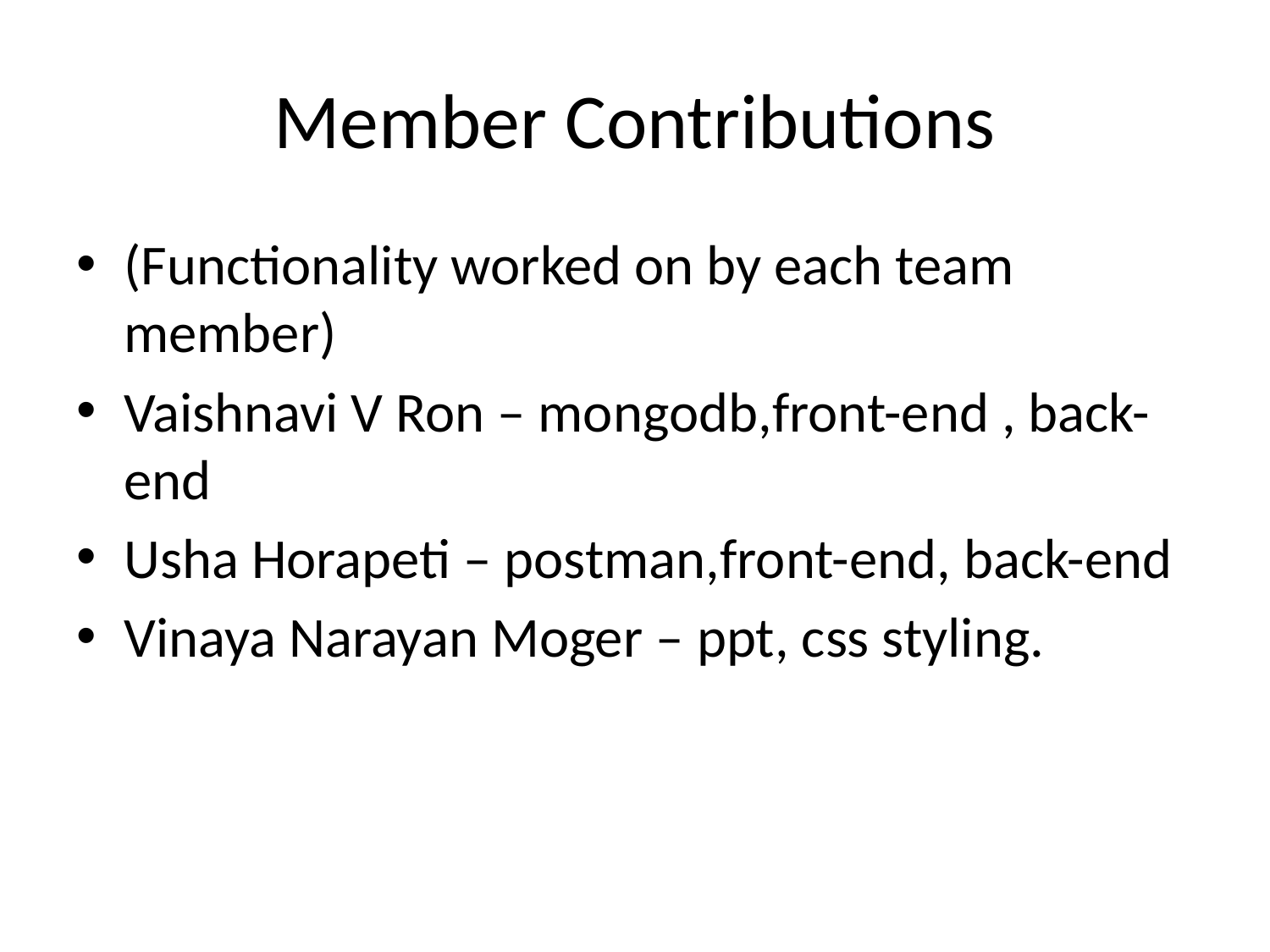

# Member Contributions
(Functionality worked on by each team member)
Vaishnavi V Ron – mongodb,front-end , back-end
Usha Horapeti – postman,front-end, back-end
Vinaya Narayan Moger – ppt, css styling.